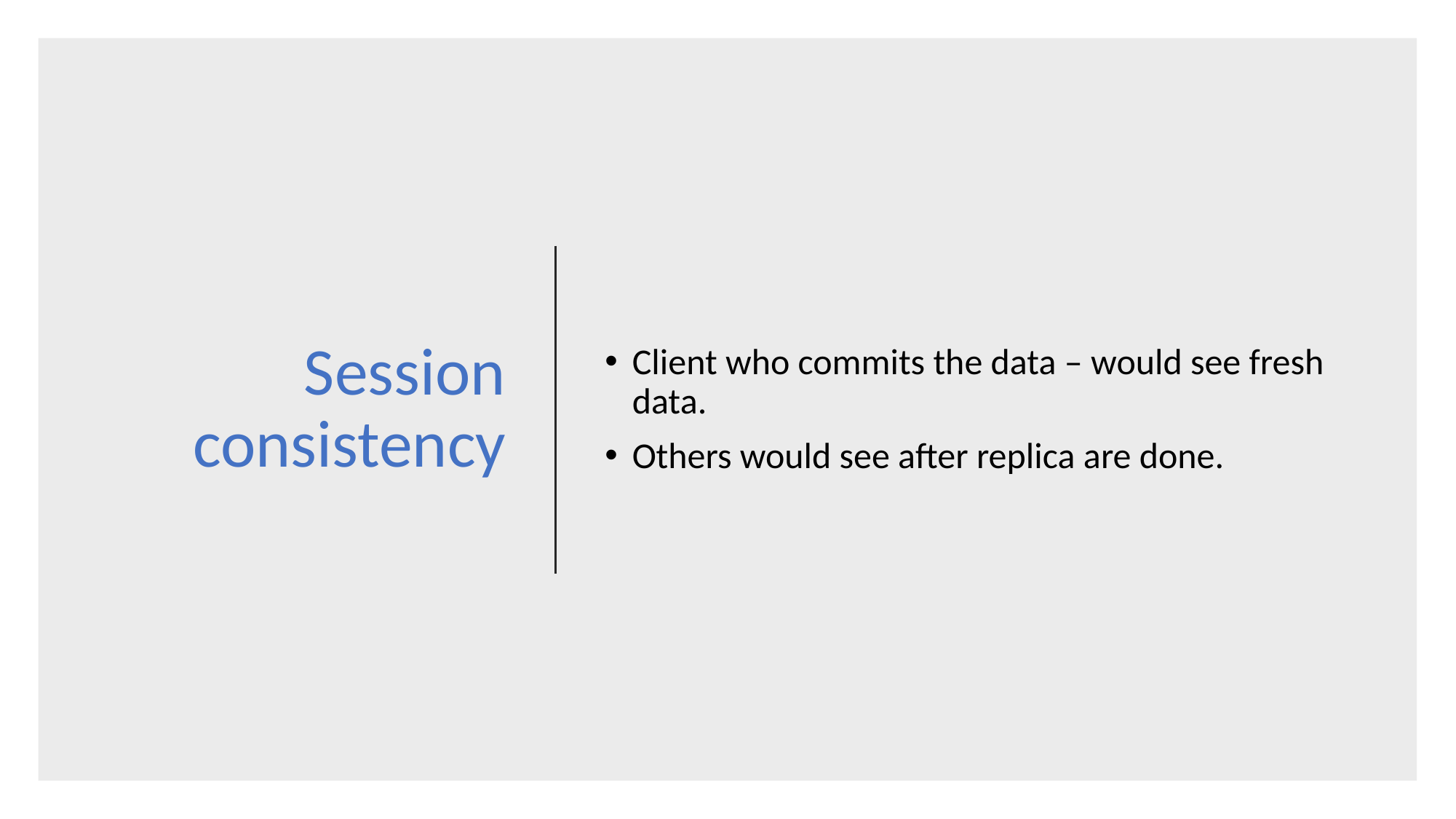

# Session consistency
Client who commits the data – would see fresh data.
Others would see after replica are done.